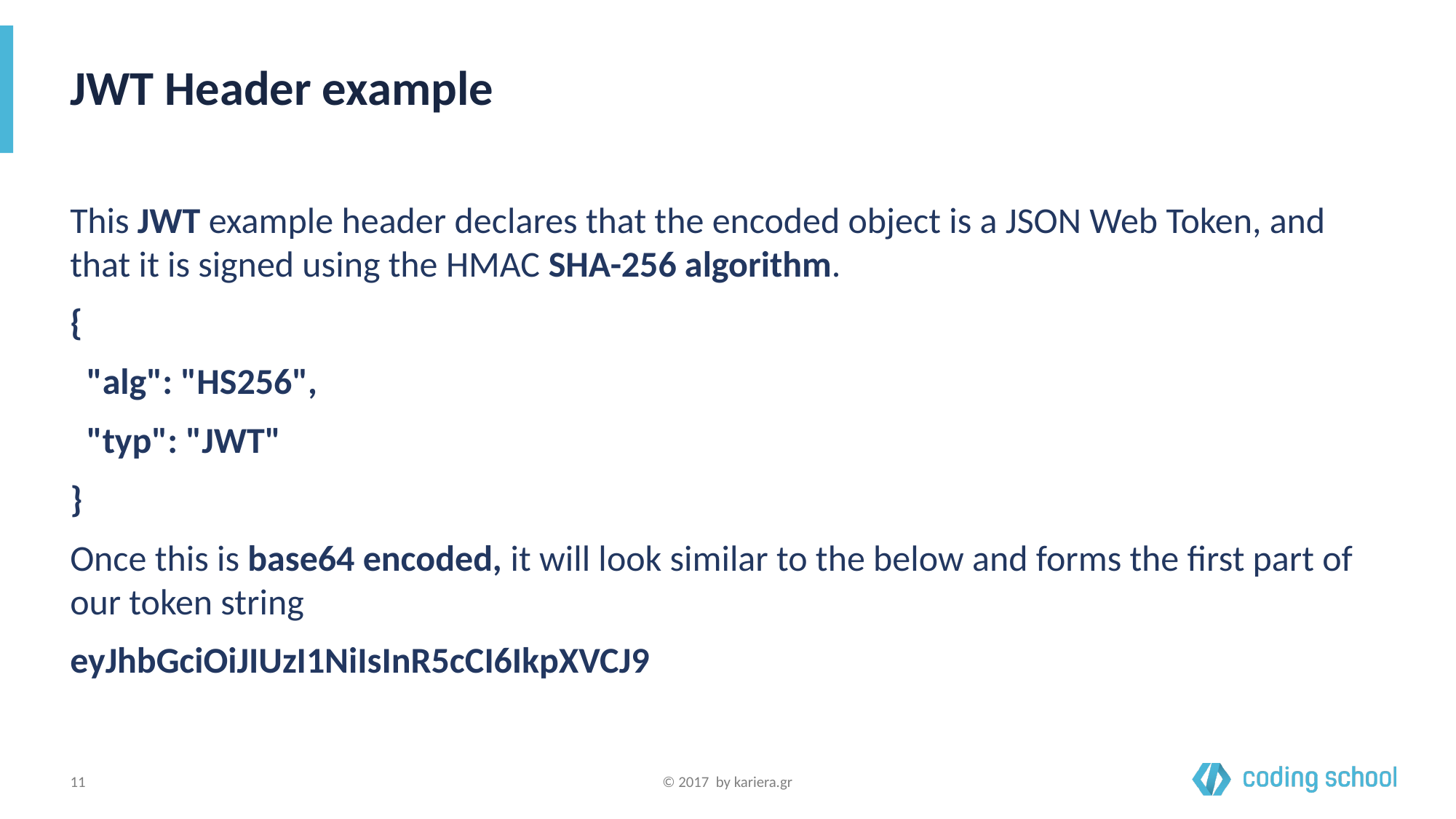

# JWT Header example
This JWT example header declares that the encoded object is a JSON Web Token, and that it is signed using the HMAC SHA-256 algorithm.
{
  "alg": "HS256",
  "typ": "JWT"
}
Once this is base64 encoded, it will look similar to the below and forms the first part of our token string
eyJhbGciOiJIUzI1NiIsInR5cCI6IkpXVCJ9
11
© 2017  by kariera.gr